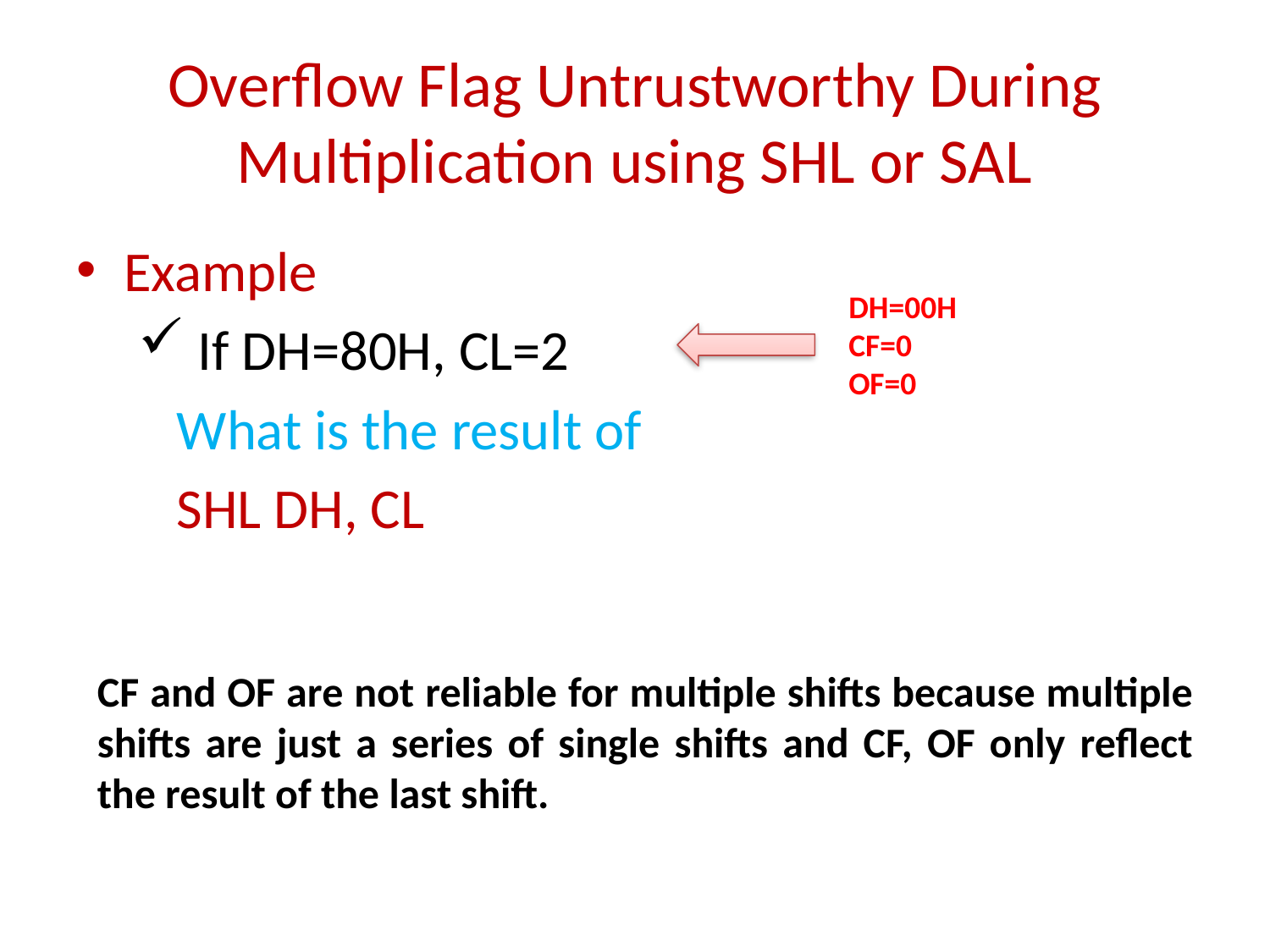

# Overflow Flag Untrustworthy During Multiplication using SHL or SAL
Example
 If DH=80H, CL=2
   What is the result of
   SHL DH, CL

DH=00H
CF=0
OF=0

CF and OF are not reliable for multiple shifts because multiple shifts are just a series of single shifts and CF, OF only reflect the result of the last shift.